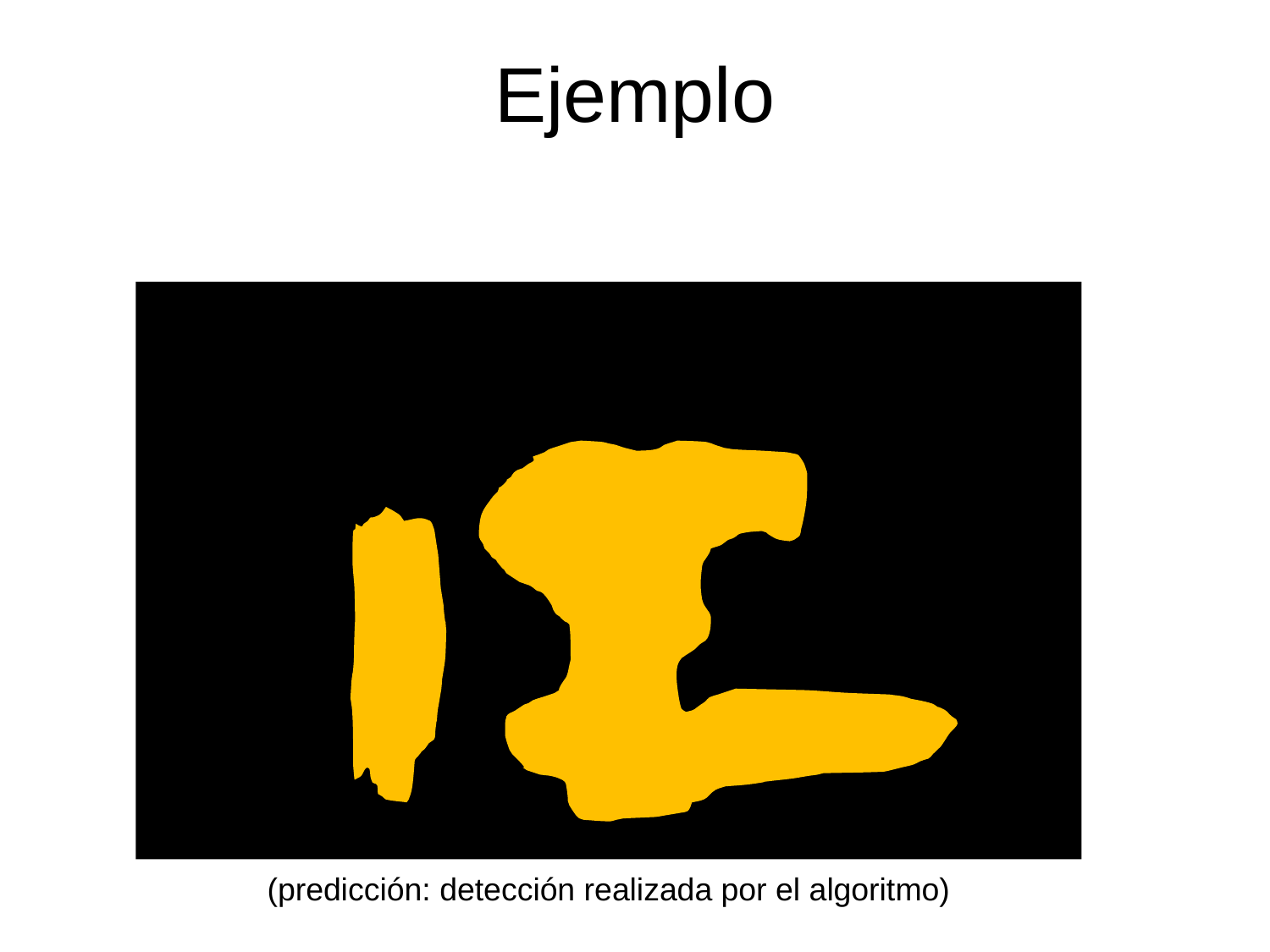

# Ejemplo

(predicción: detección realizada por el algoritmo)